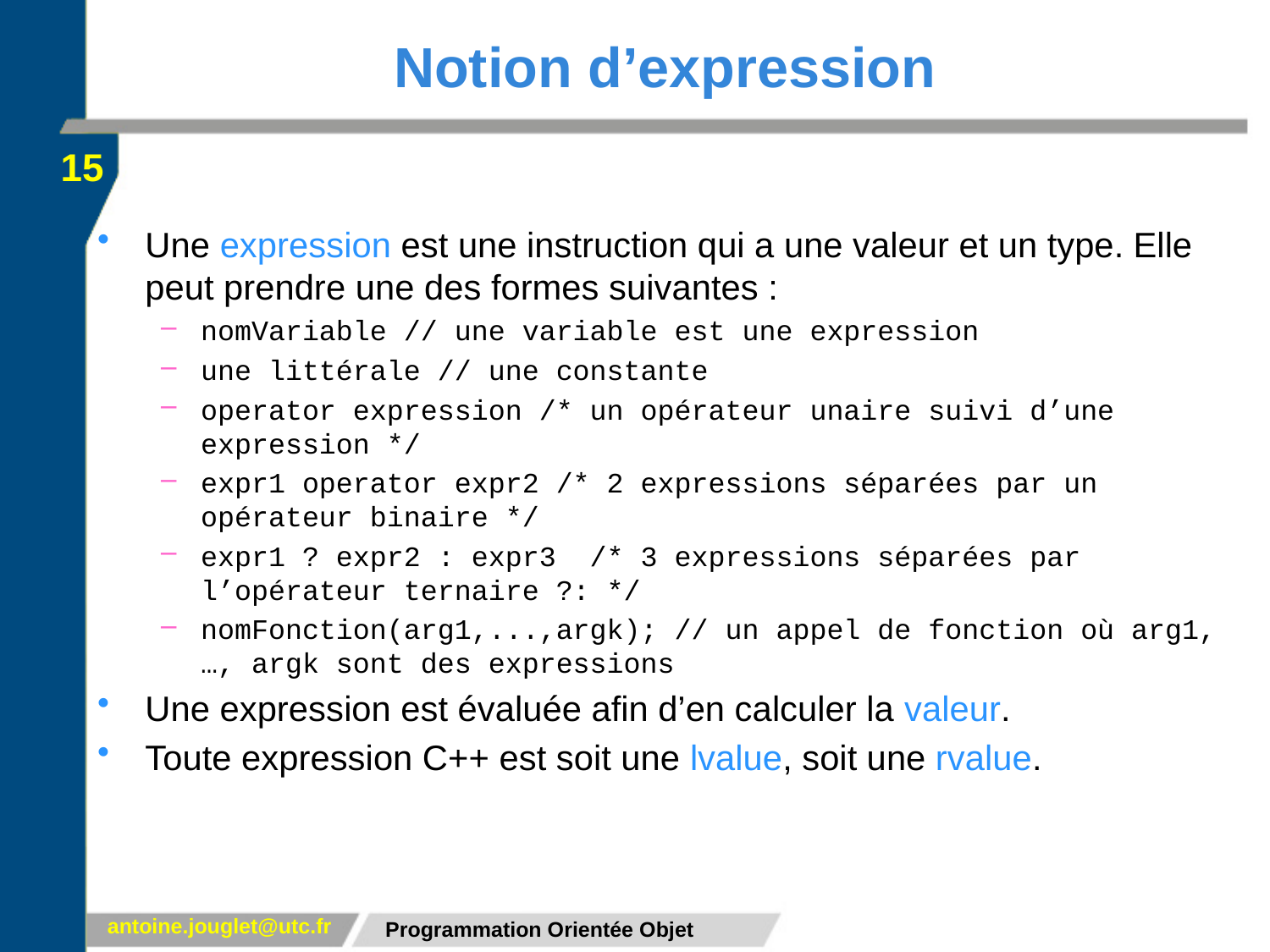

# Notion d’expression
15
Une expression est une instruction qui a une valeur et un type. Elle peut prendre une des formes suivantes :
nomVariable // une variable est une expression
une littérale // une constante
operator expression /* un opérateur unaire suivi d’une expression */
expr1 operator expr2 /* 2 expressions séparées par un opérateur binaire */
expr1 ? expr2 : expr3  /* 3 expressions séparées par l’opérateur ternaire ?: */
nomFonction(arg1,...,argk); // un appel de fonction où arg1, …, argk sont des expressions
Une expression est évaluée afin d’en calculer la valeur.
Toute expression C++ est soit une lvalue, soit une rvalue.